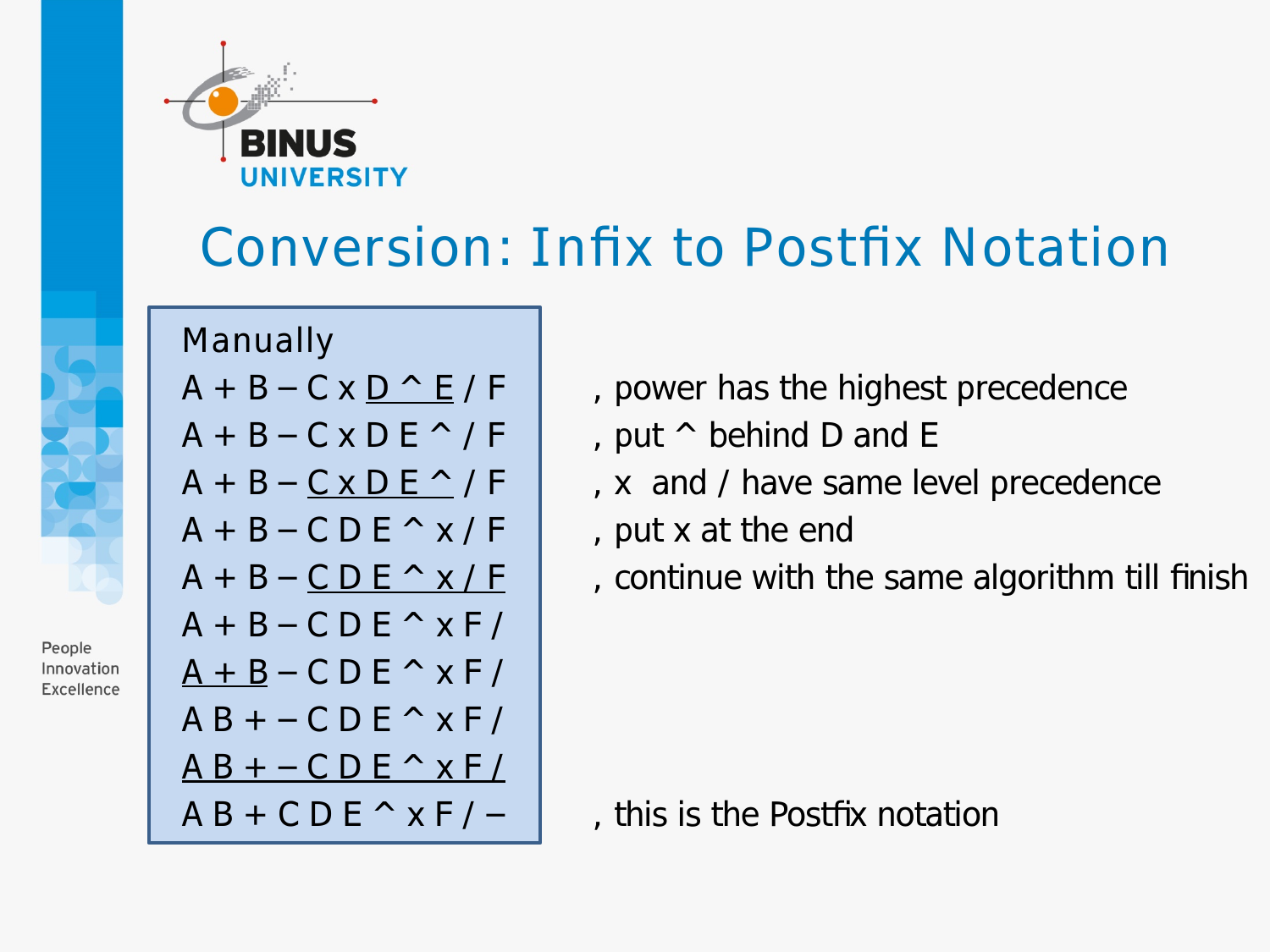

# Conversion: Infix to Postfix Notation

Manually
A + B – C x D ^ E / F	, power has the highest precedence
A + B – C x D E ^ / F	, put ^ behind D and E
A + B – C x D E ^ / F	, x  and / have same level precedence
A + B – C D E ^ x / F	, put x at the end
A + B – C D E ^ x / F	, continue with the same algorithm till finish
A + B – C D E ^ x F /
A + B – C D E ^ x F /
A B + – C D E ^ x F /
A B + – C D E ^ x F /
A B + C D E ^ x F / –	, this is the Postfix notation